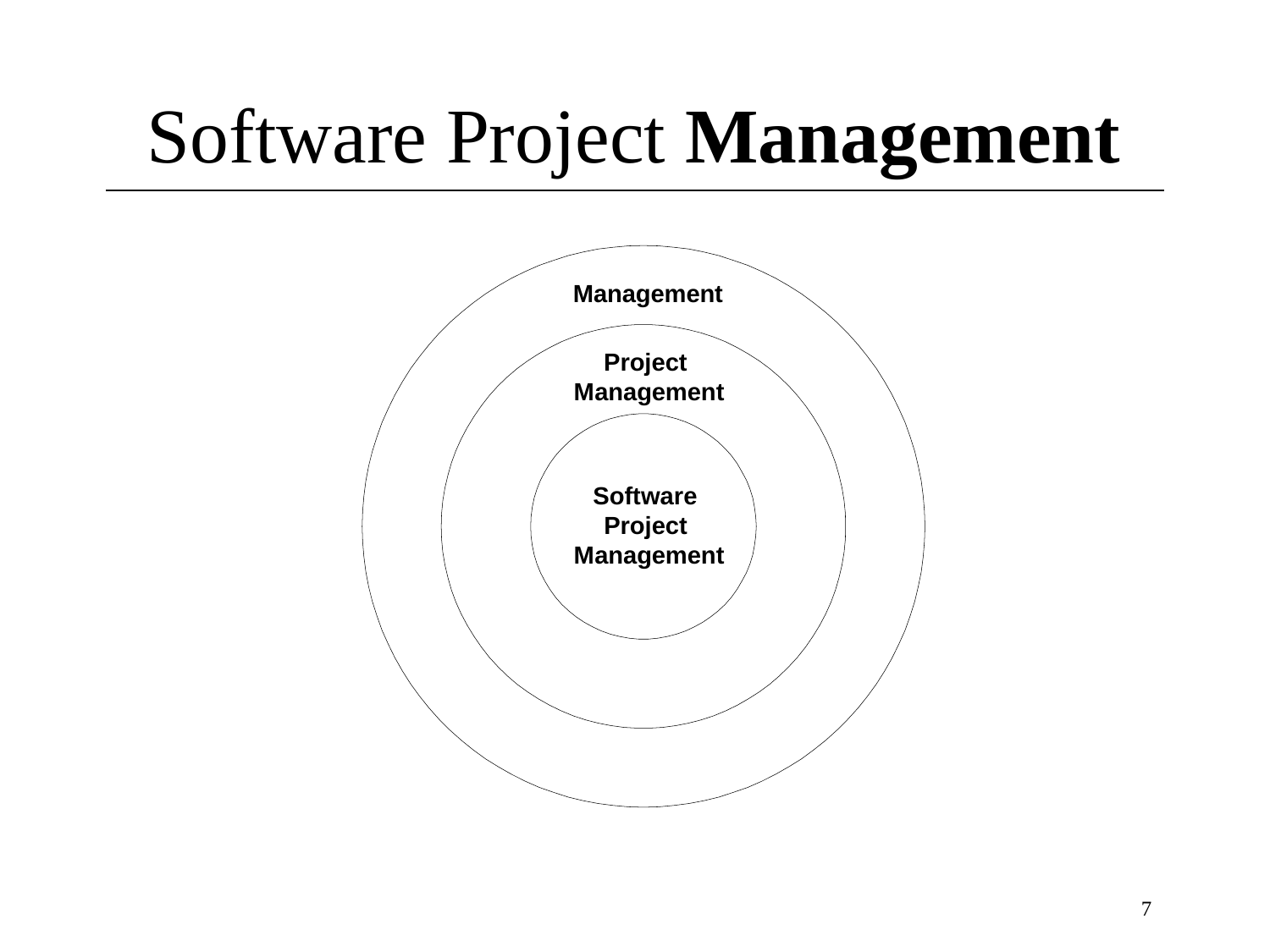

# Software Project Management

Management

Project  Management

Software  Project  Management
7